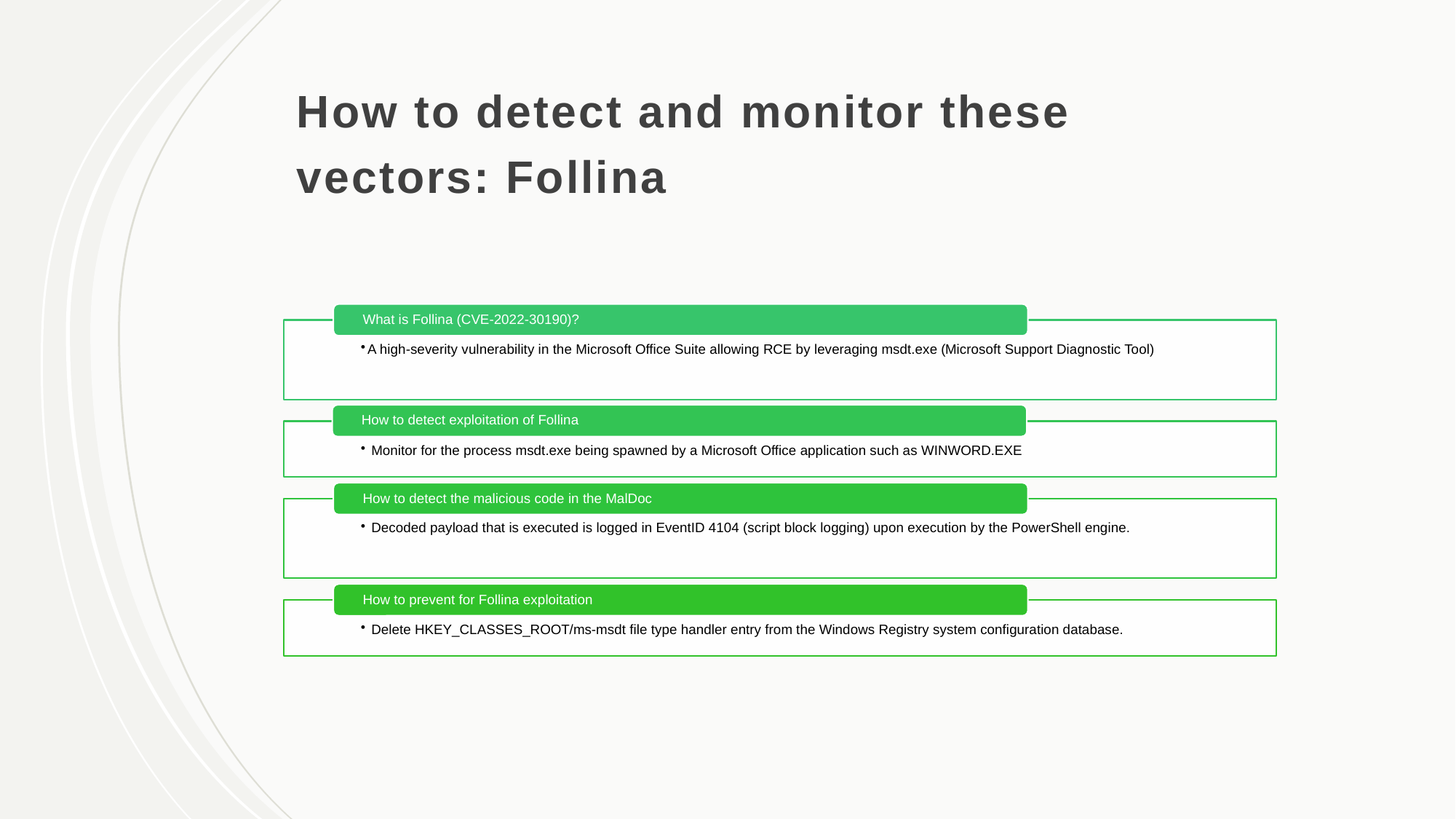

# How to detect and monitor these vectors: Follina
A high-severity vulnerability in the Microsoft Office Suite allowing RCE by leveraging msdt.exe (Microsoft Support Diagnostic Tool)
What is Follina (CVE-2022-30190)?
 Monitor for the process msdt.exe being spawned by a Microsoft Office application such as WINWORD.EXE
How to detect exploitation of Follina
 Decoded payload that is executed is logged in EventID 4104 (script block logging) upon execution by the PowerShell engine.
How to detect the malicious code in the MalDoc
 Delete HKEY_CLASSES_ROOT/ms-msdt file type handler entry from the Windows Registry system configuration database.
How to prevent for Follina exploitation